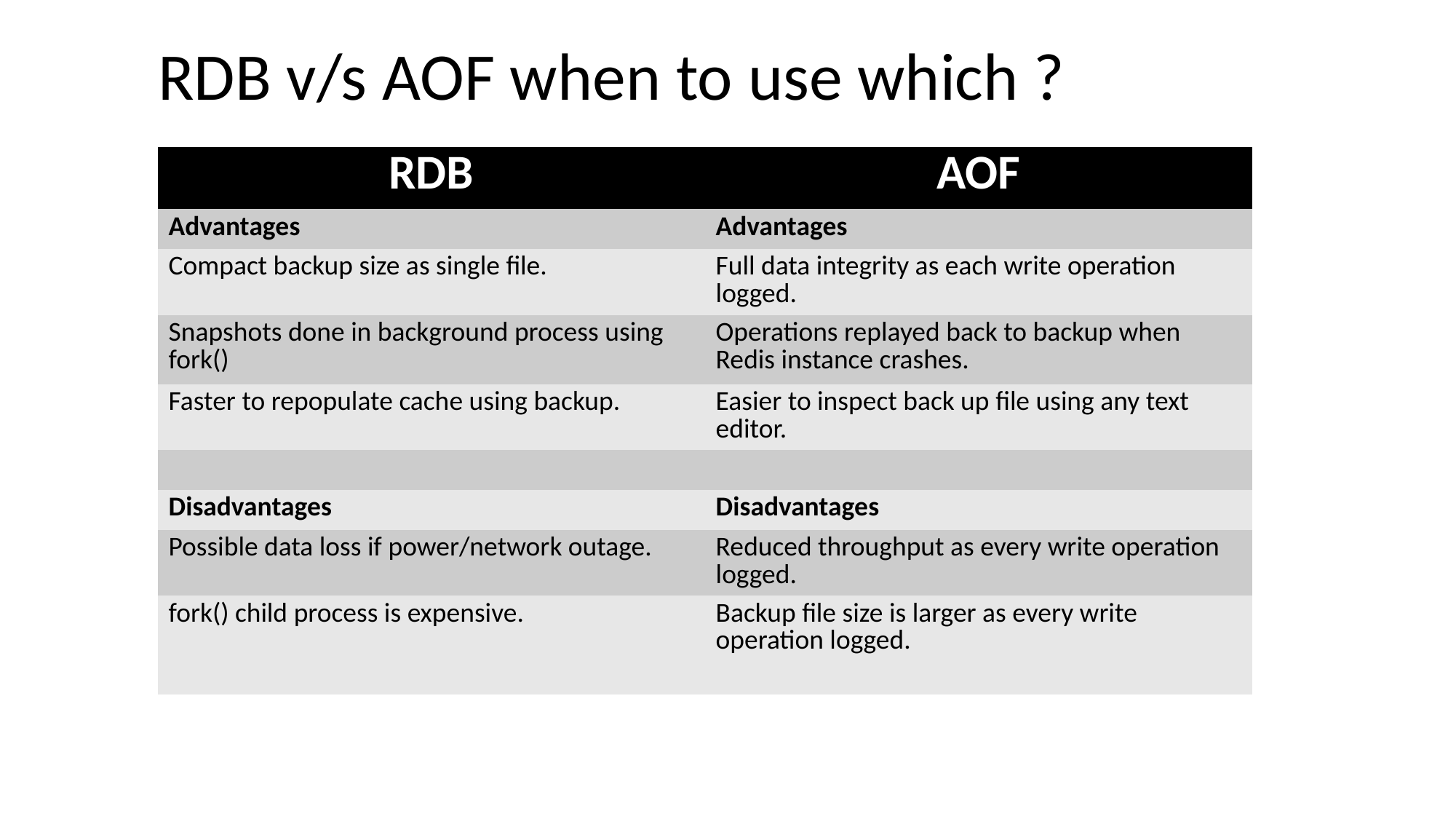

# RDB v/s AOF when to use which ?
| RDB | AOF |
| --- | --- |
| Advantages | Advantages |
| Compact backup size as single file. | Full data integrity as each write operation logged. |
| Snapshots done in background process using fork() | Operations replayed back to backup when Redis instance crashes. |
| Faster to repopulate cache using backup. | Easier to inspect back up file using any text editor. |
|  |  |
| Disadvantages | Disadvantages |
| Possible data loss if power/network outage. | Reduced throughput as every write operation logged. |
| fork() child process is expensive. | Backup file size is larger as every write operation logged. |